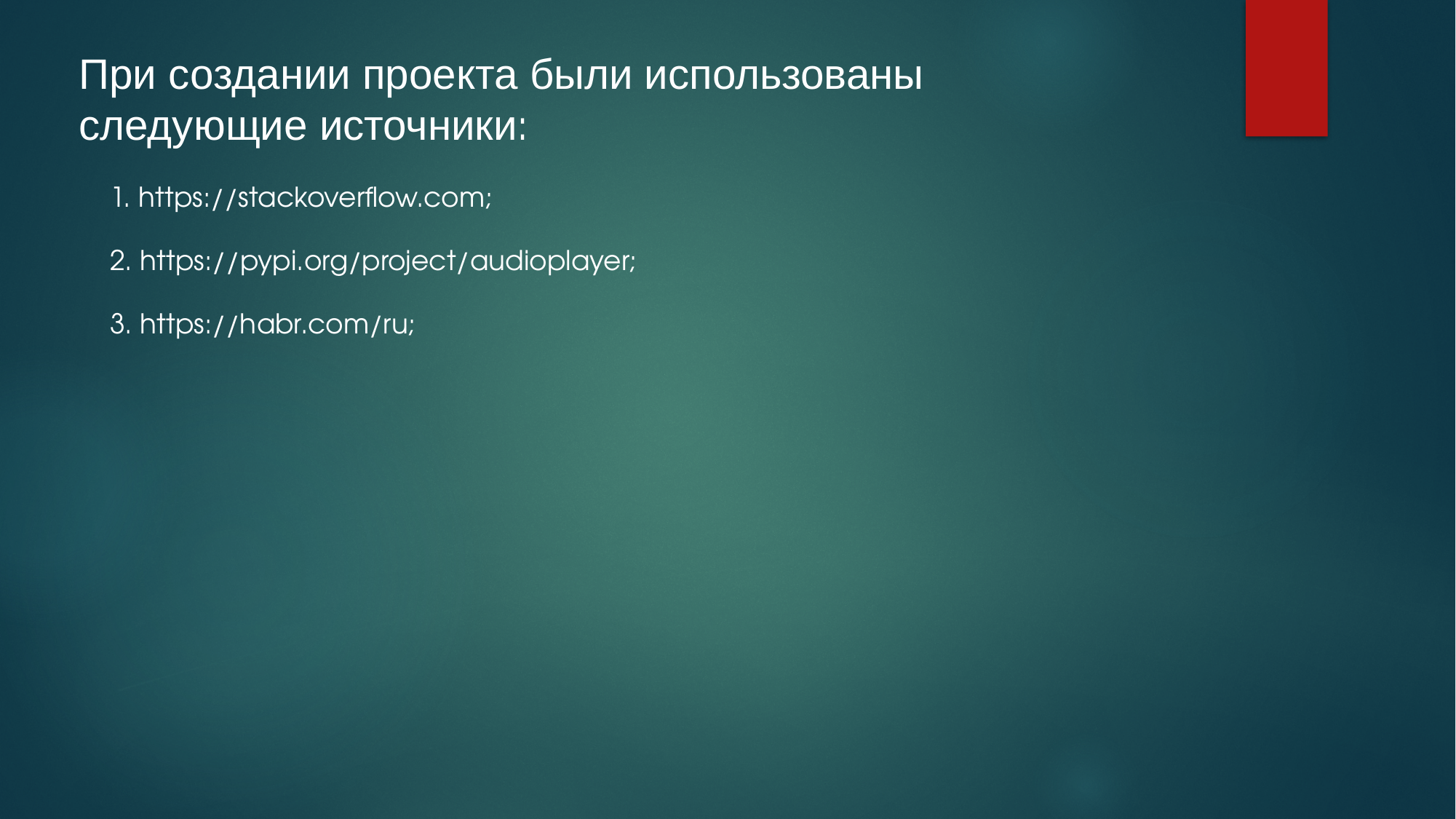

При создании проекта были использованы следующие источники:
1. https://stackoverflow.com;
2. https://pypi.org/project/audioplayer;
3. https://habr.com/ru;